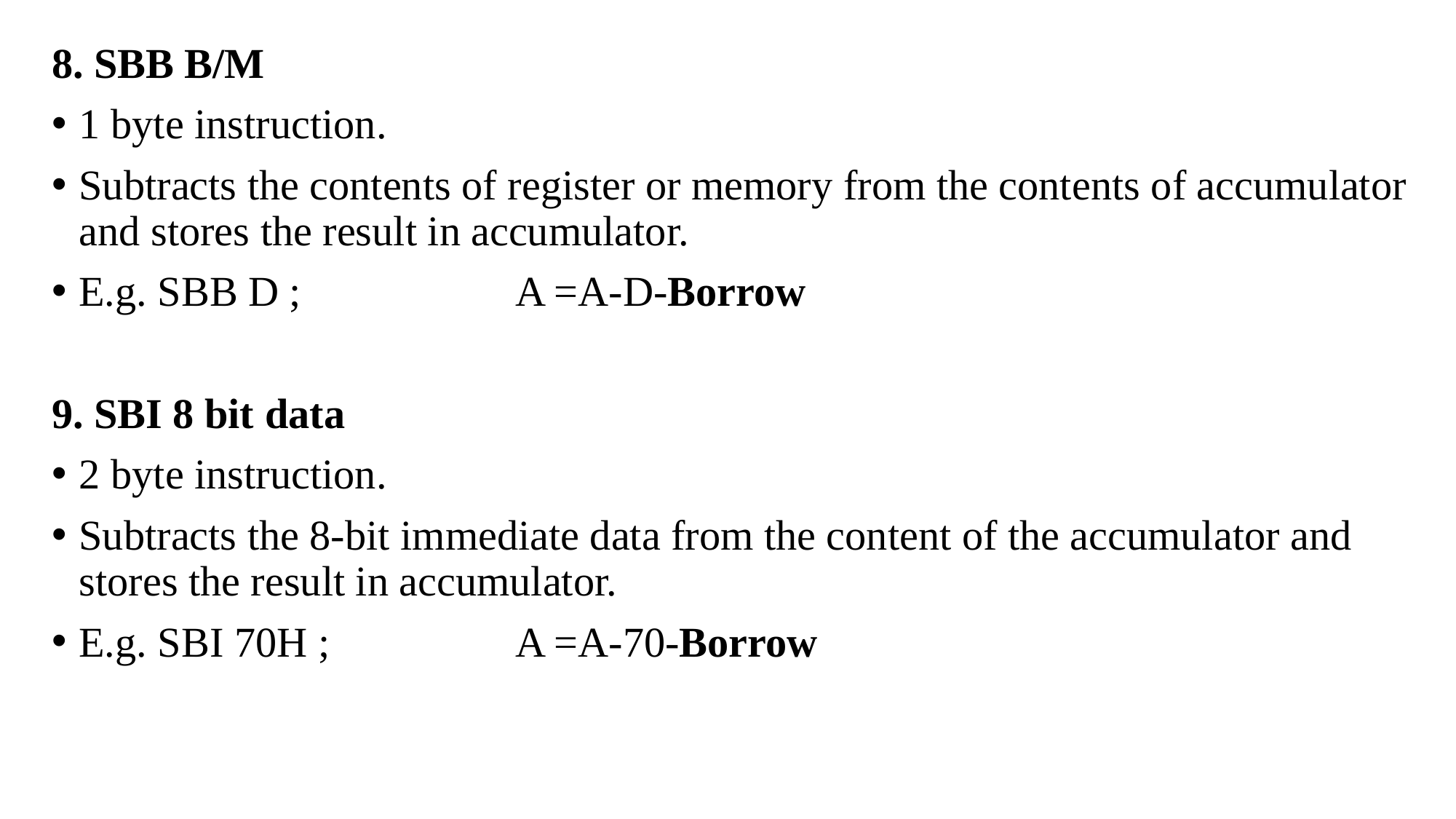

8. SBB B/M
1 byte instruction.
Subtracts the contents of register or memory from the contents of accumulator and stores the result in accumulator.
E.g. SBB D ; 		A =A-D-Borrow

9. SBI 8 bit data
2 byte instruction.
Subtracts the 8-bit immediate data from the content of the accumulator and stores the result in accumulator.
E.g. SBI 70H ; 		A =A-70-Borrow